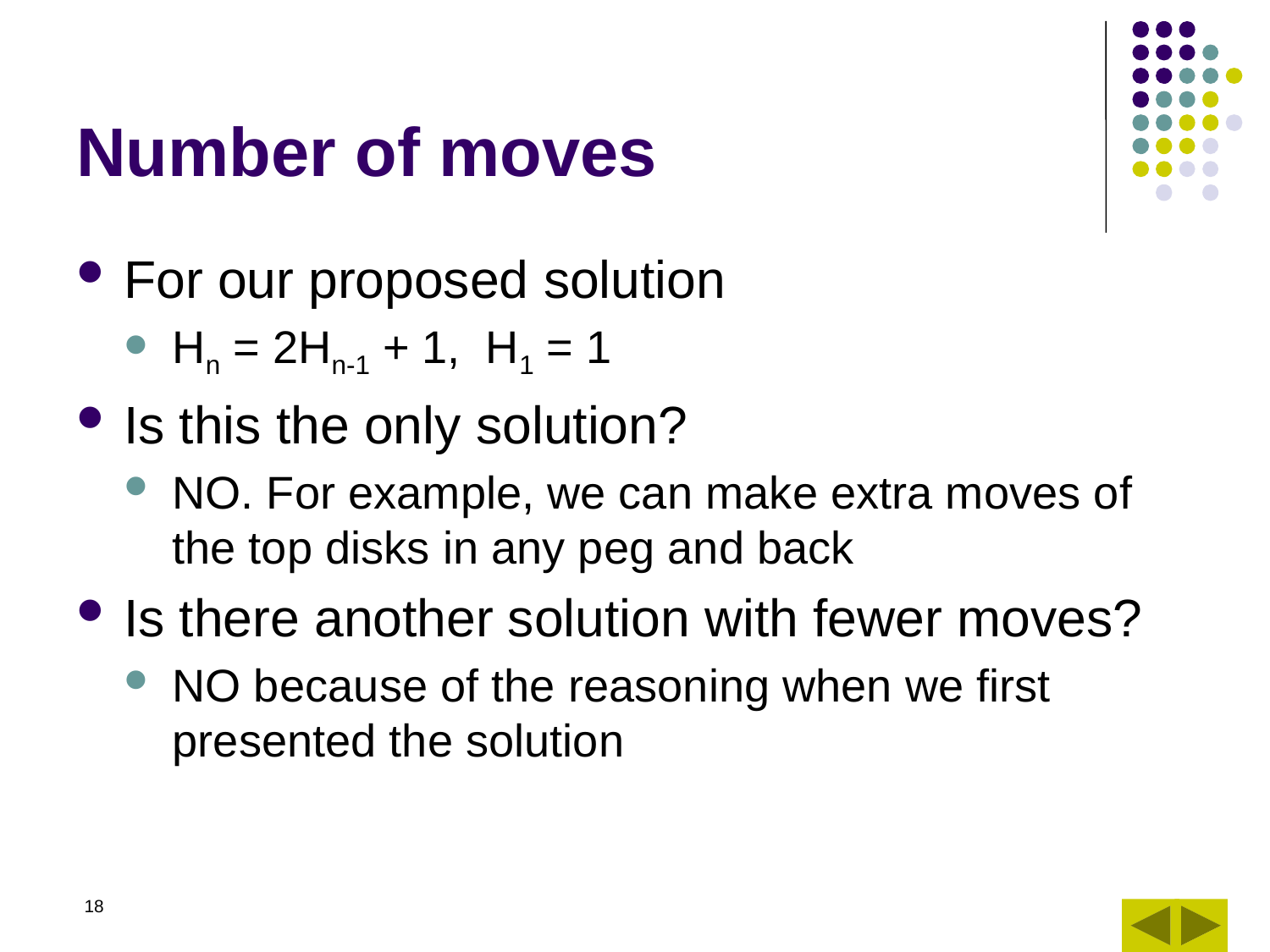

# Number of moves
For our proposed solution
Hn = 2Hn-1 + 1,  H1 = 1
Is this the only solution?
NO. For example, we can make extra moves of the top disks in any peg and back
Is there another solution with fewer moves?
NO because of the reasoning when we first presented the solution
18